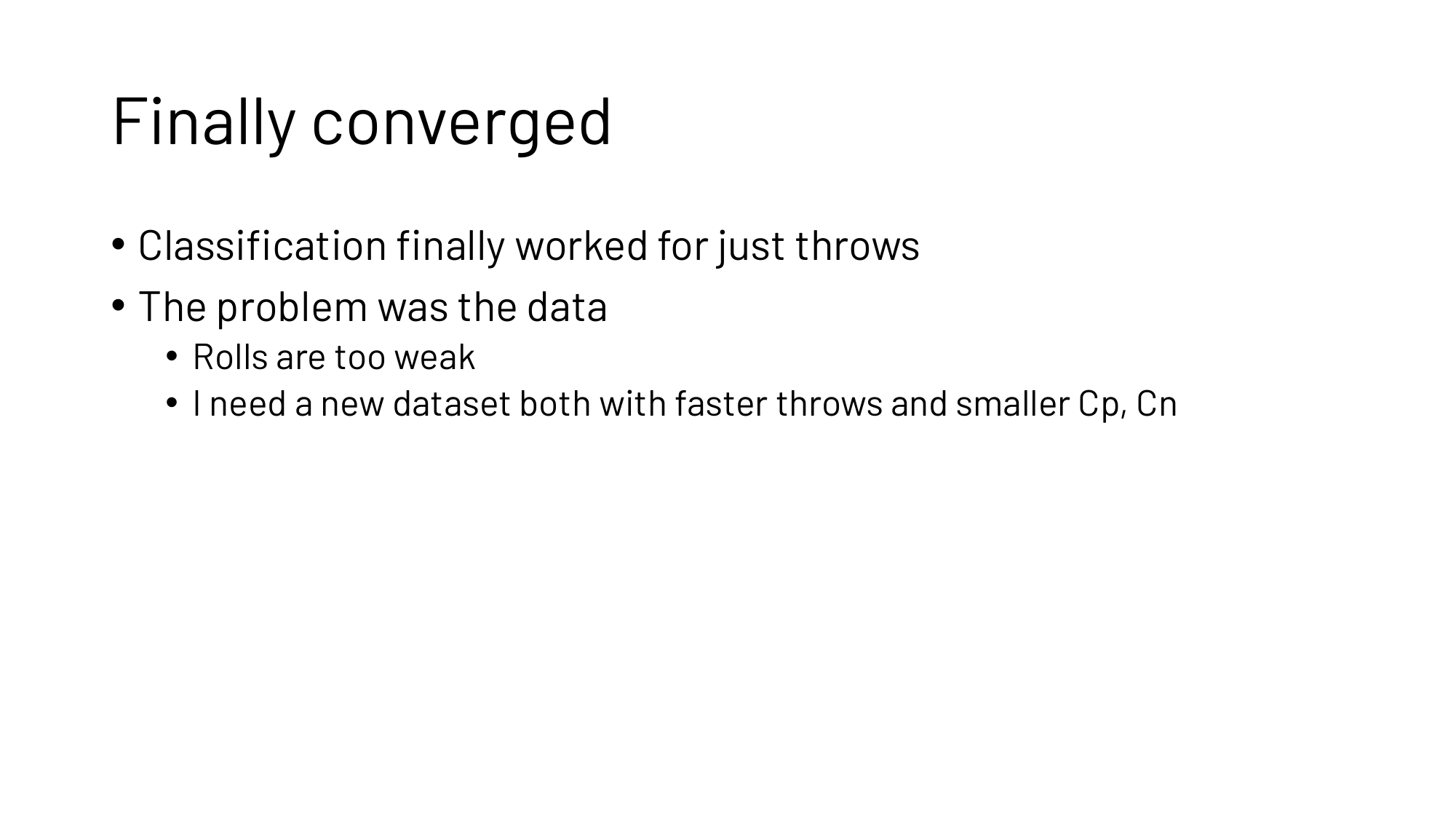

# Finally converged
Classification finally worked for just throws
The problem was the data
Rolls are too weak
I need a new dataset both with faster throws and smaller Cp, Cn